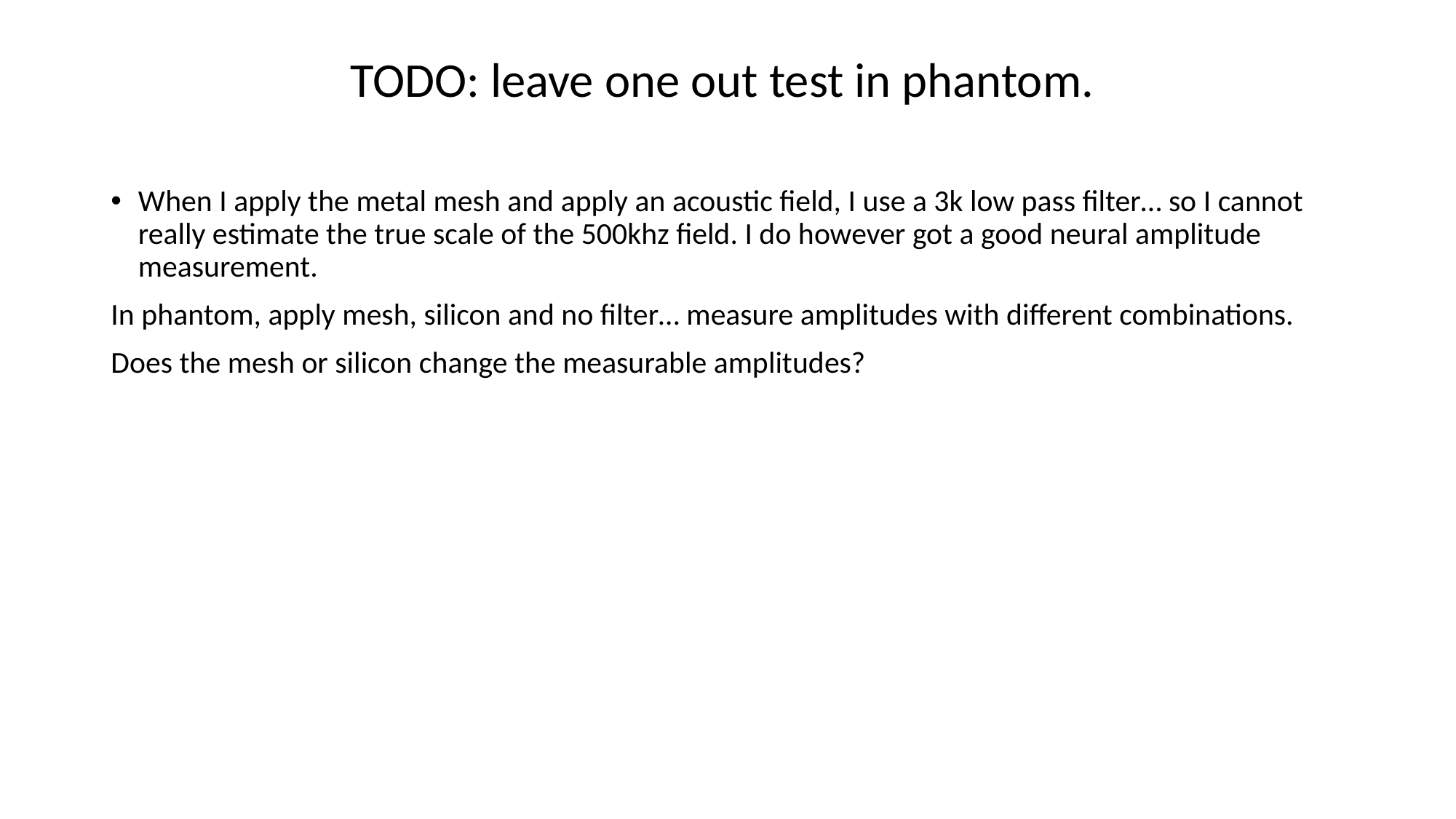

# TODO: leave one out test in phantom.
When I apply the metal mesh and apply an acoustic field, I use a 3k low pass filter… so I cannot really estimate the true scale of the 500khz field. I do however got a good neural amplitude measurement.
In phantom, apply mesh, silicon and no filter… measure amplitudes with different combinations.
Does the mesh or silicon change the measurable amplitudes?